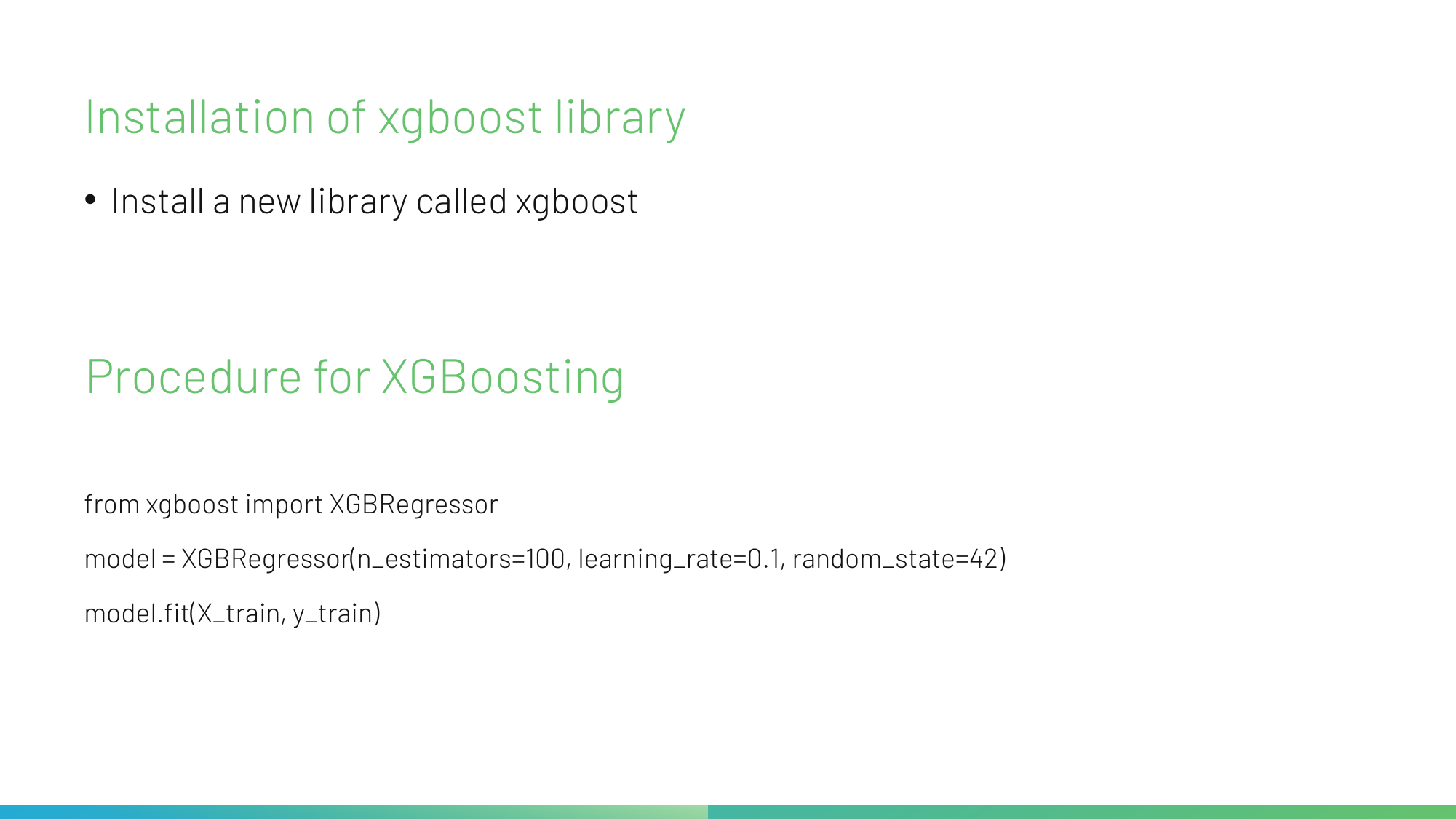

# Installation of xgboost library
Install a new library called xgboost

from xgboost import XGBRegressor
model = XGBRegressor(n_estimators=100, learning_rate=0.1, random_state=42)
model.fit(X_train, y_train)

Procedure for XGBoosting